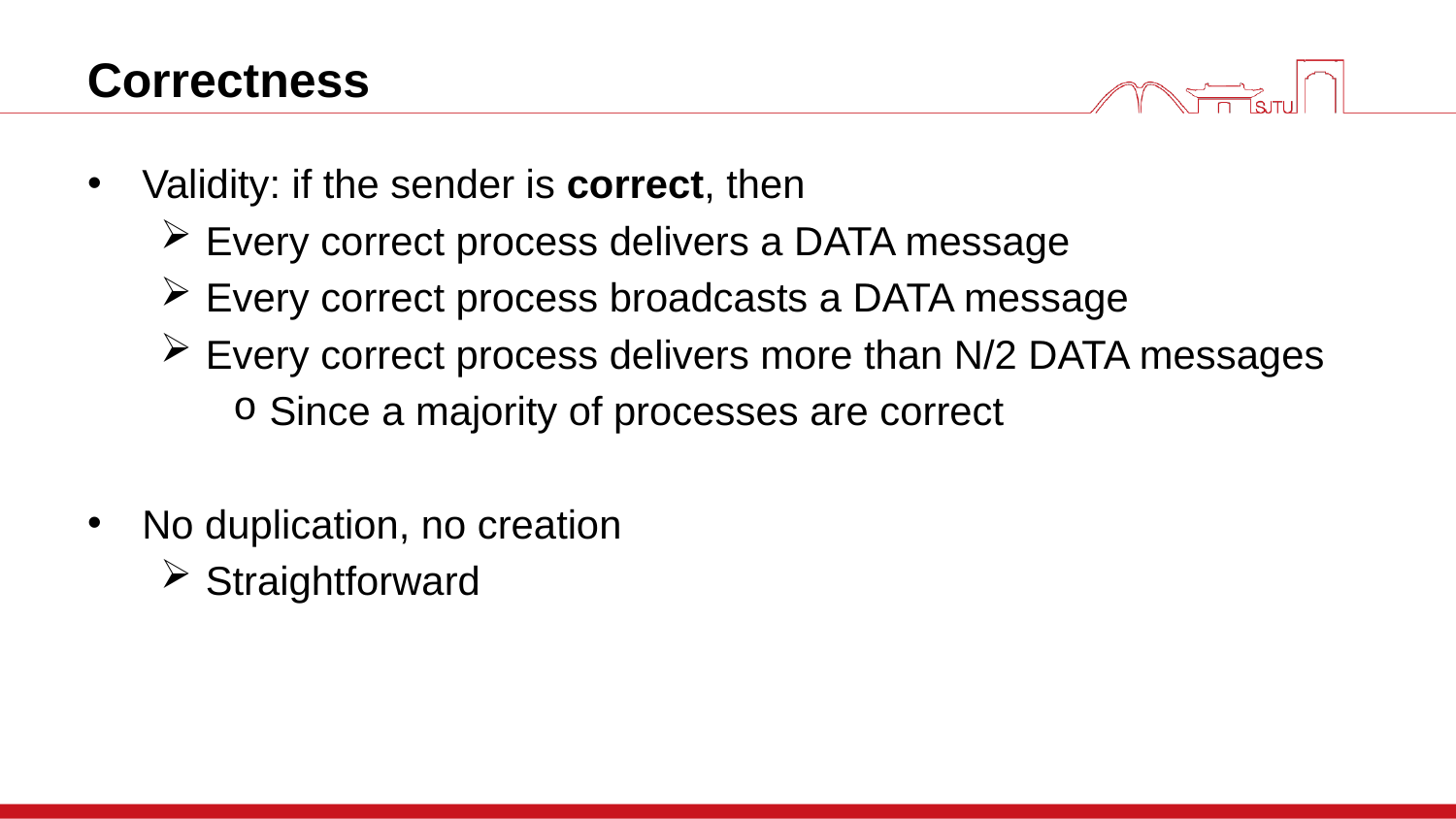

# Correctness
Validity: if the sender is correct, then
Every correct process delivers a DATA message
Every correct process broadcasts a DATA message
Every correct process delivers more than N/2 DATA messages
Since a majority of processes are correct

No duplication, no creation
Straightforward